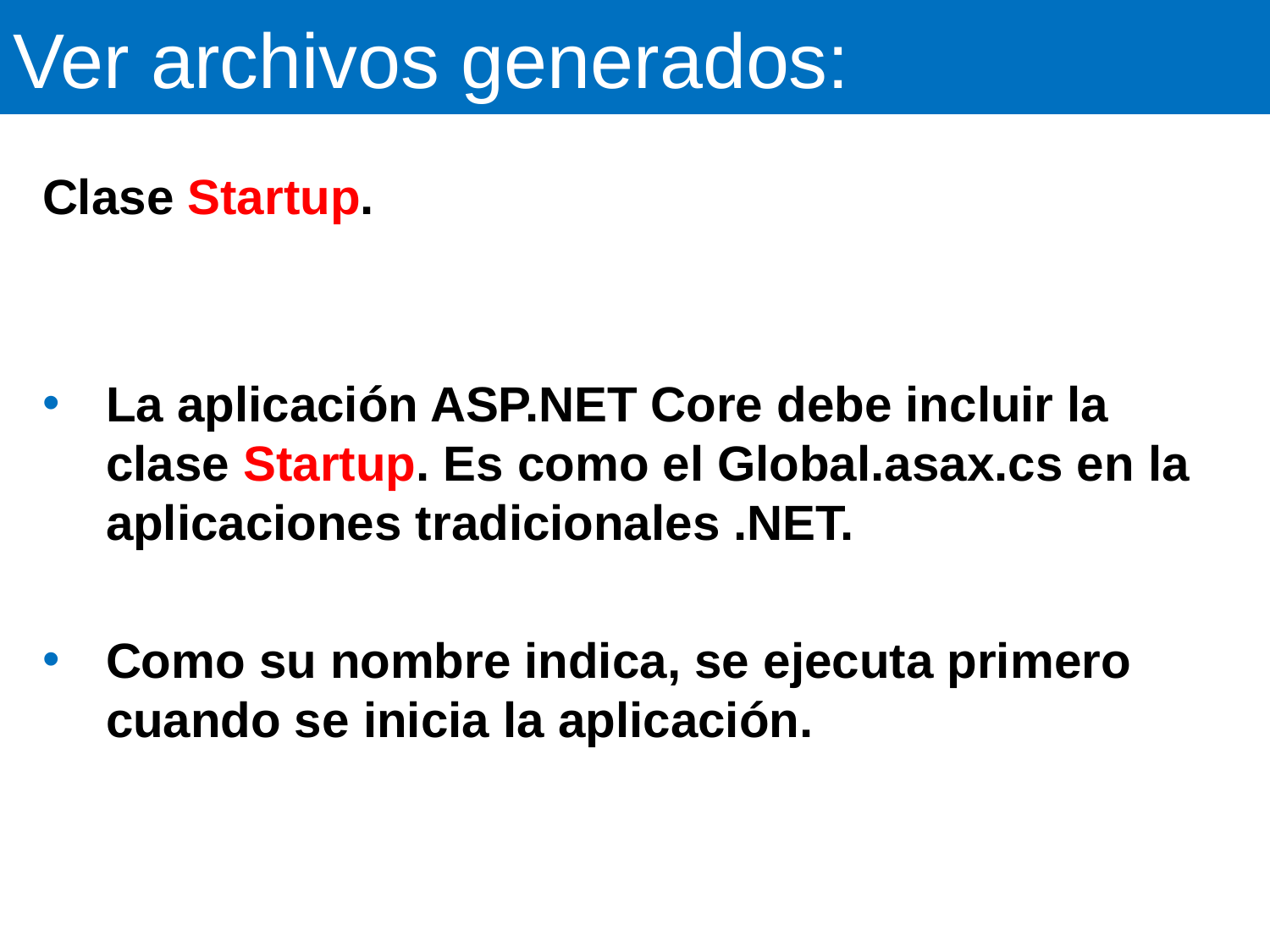

# Ver archivos generados:
Clase Startup.

La aplicación ASP.NET Core debe incluir la clase Startup. Es como el Global.asax.cs en la aplicaciones tradicionales .NET.

Como su nombre indica, se ejecuta primero cuando se inicia la aplicación.